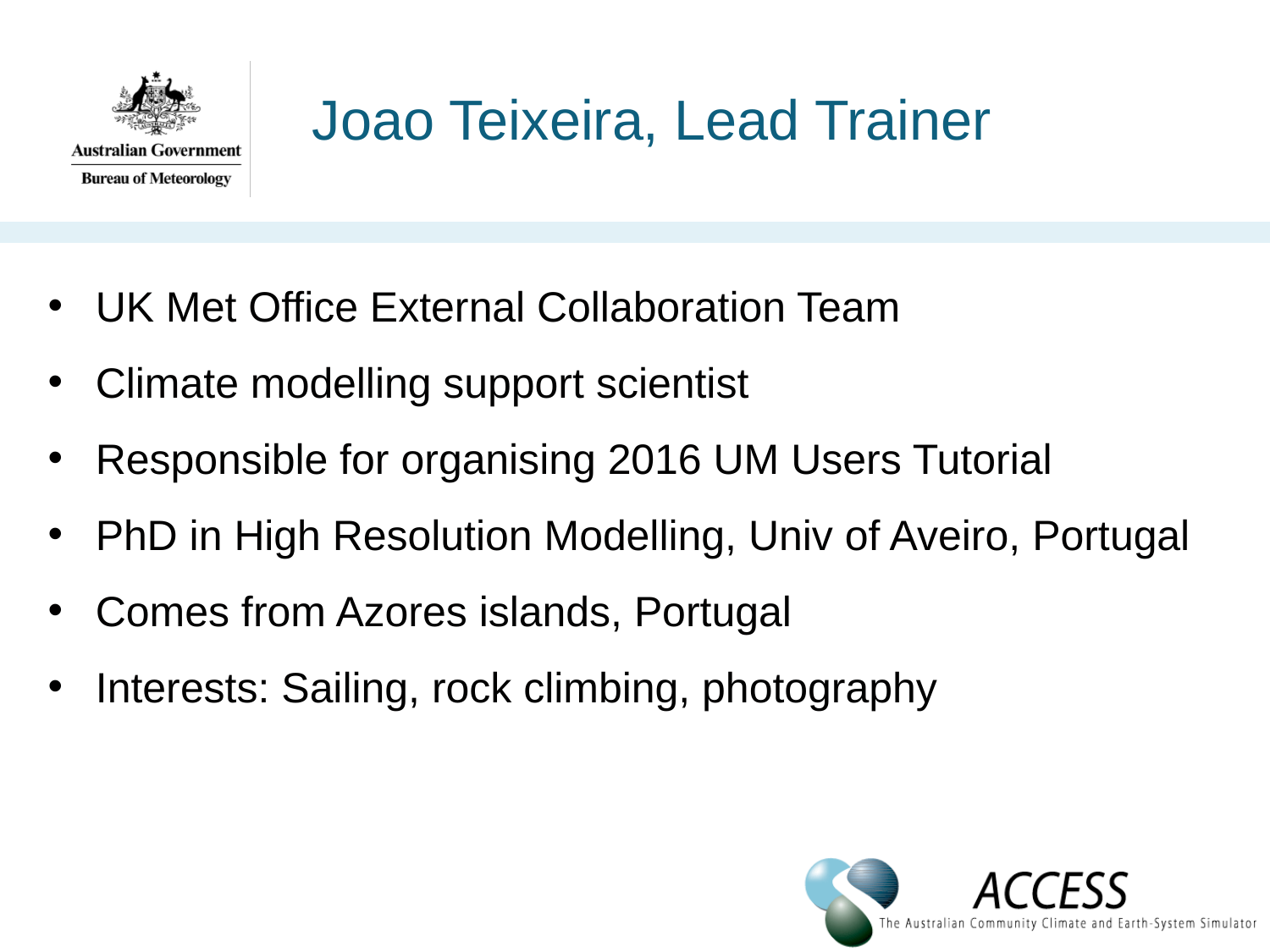

# Joao Teixeira, Lead Trainer
UK Met Office External Collaboration Team
Climate modelling support scientist
Responsible for organising 2016 UM Users Tutorial
PhD in High Resolution Modelling, Univ of Aveiro, Portugal
Comes from Azores islands, Portugal
Interests: Sailing, rock climbing, photography